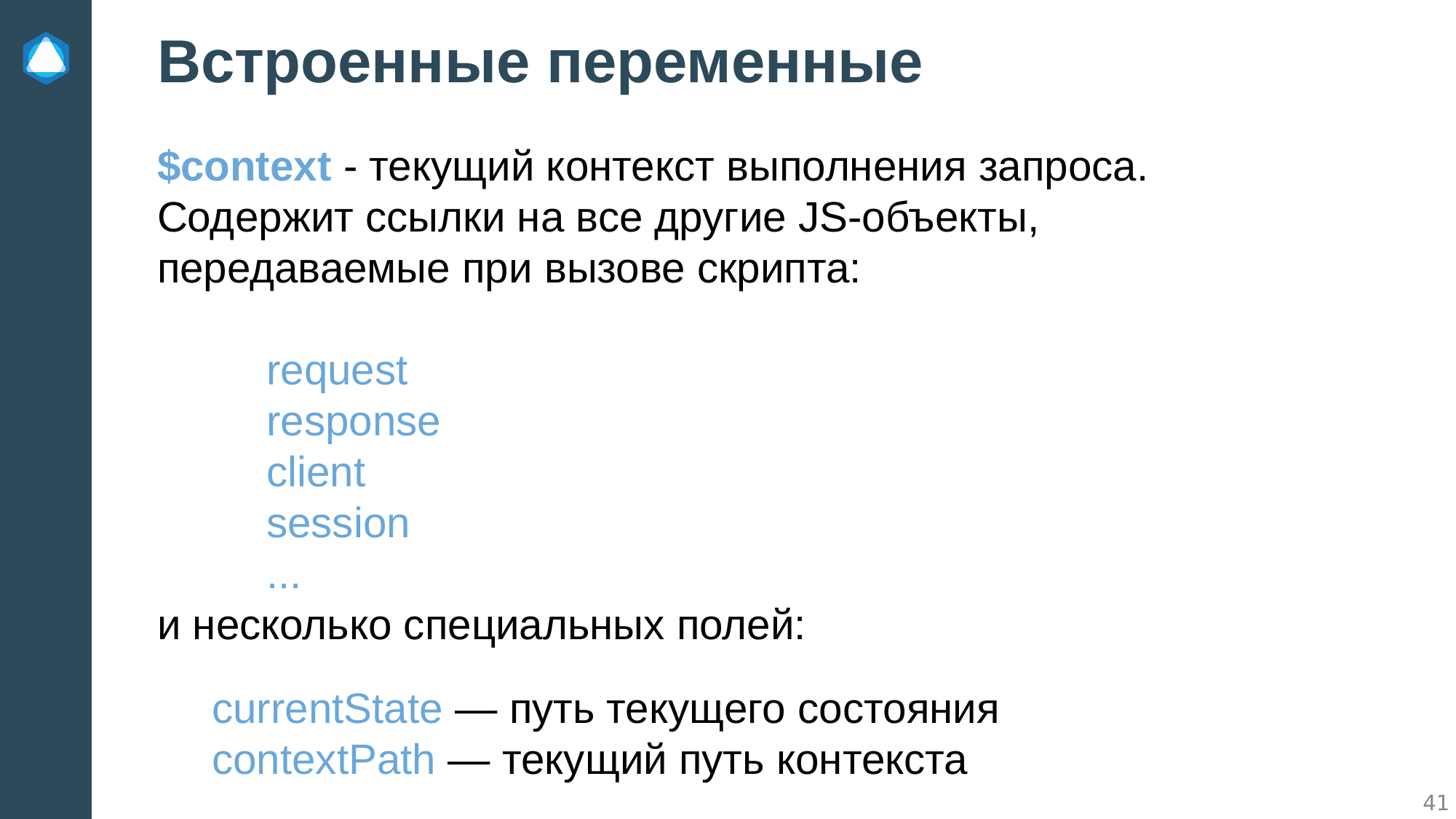

Встроенные переменные
$context - текущий контекст выполнения запроса. Содержит ссылки на все другие JS-объекты, передаваемые при вызове скрипта:

	request
	response
	client
	session
	...
и несколько специальных полей:

currentState — путь текущего состояния
contextPath — текущий путь контекста

41